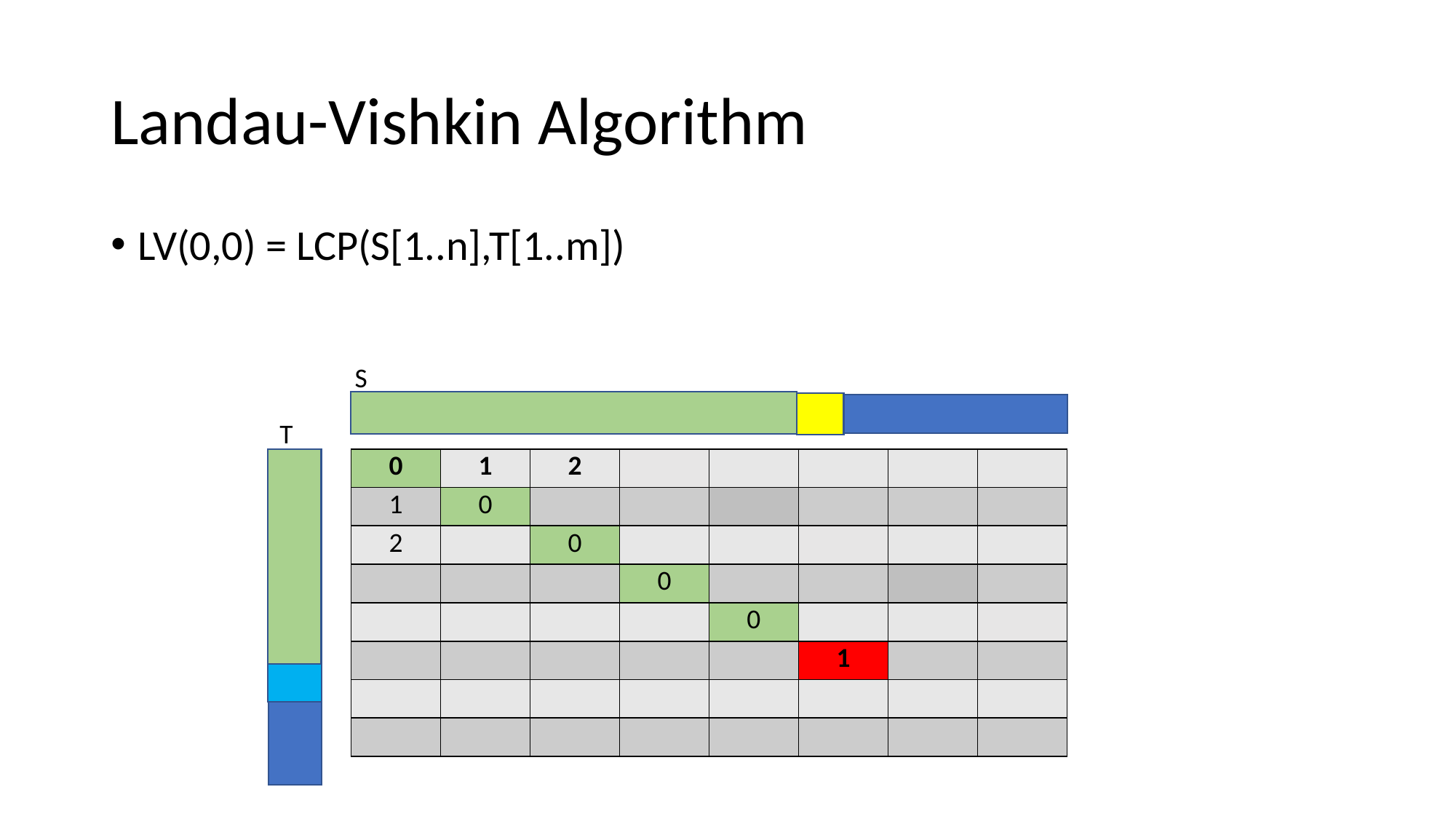

# Landau-Vishkin Algorithm
LV(0,0) = LCP(S[1..n],T[1..m])
S

T

| 0 | 1 | 2 |  |  |  |  |  |
| --- | --- | --- | --- | --- | --- | --- | --- |
| 1 | 0 |  |  |  |  |  |  |
| 2 |  | 0 |  |  |  |  |  |
|  |  |  | 0 |  |  |  |  |
|  |  |  |  | 0 |  |  |  |
|  |  |  |  |  | 1 |  |  |
|  |  |  |  |  |  |  |  |
|  |  |  |  |  |  |  |  |